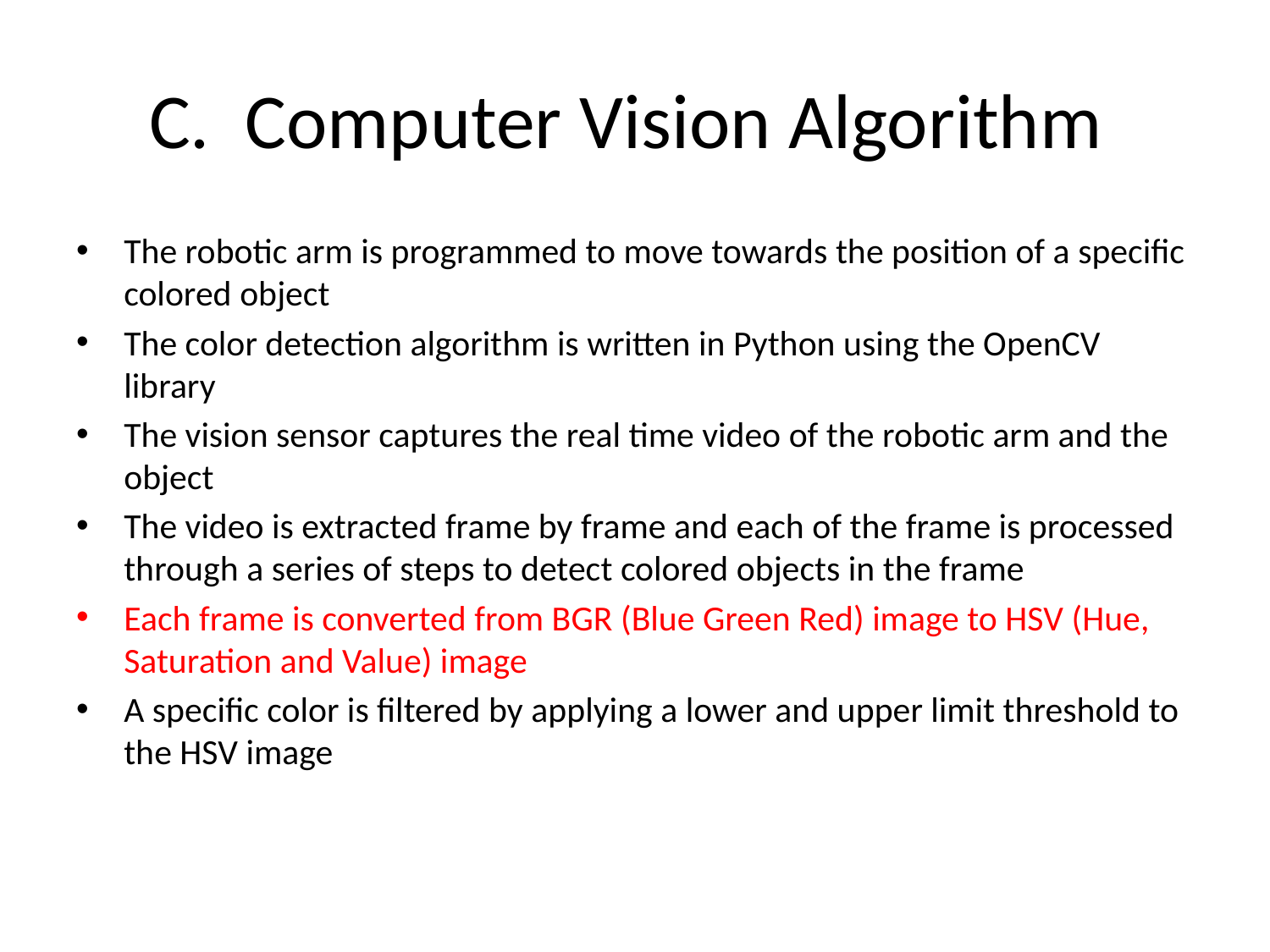

# C.  Computer Vision Algorithm
The robotic arm is programmed to move towards the position of a specific colored object
The color detection algorithm is written in Python using the OpenCV library
The vision sensor captures the real time video of the robotic arm and the object
The video is extracted frame by frame and each of the frame is processed through a series of steps to detect colored objects in the frame
Each frame is converted from BGR (Blue Green Red) image to HSV (Hue, Saturation and Value) image
A specific color is filtered by applying a lower and upper limit threshold to the HSV image